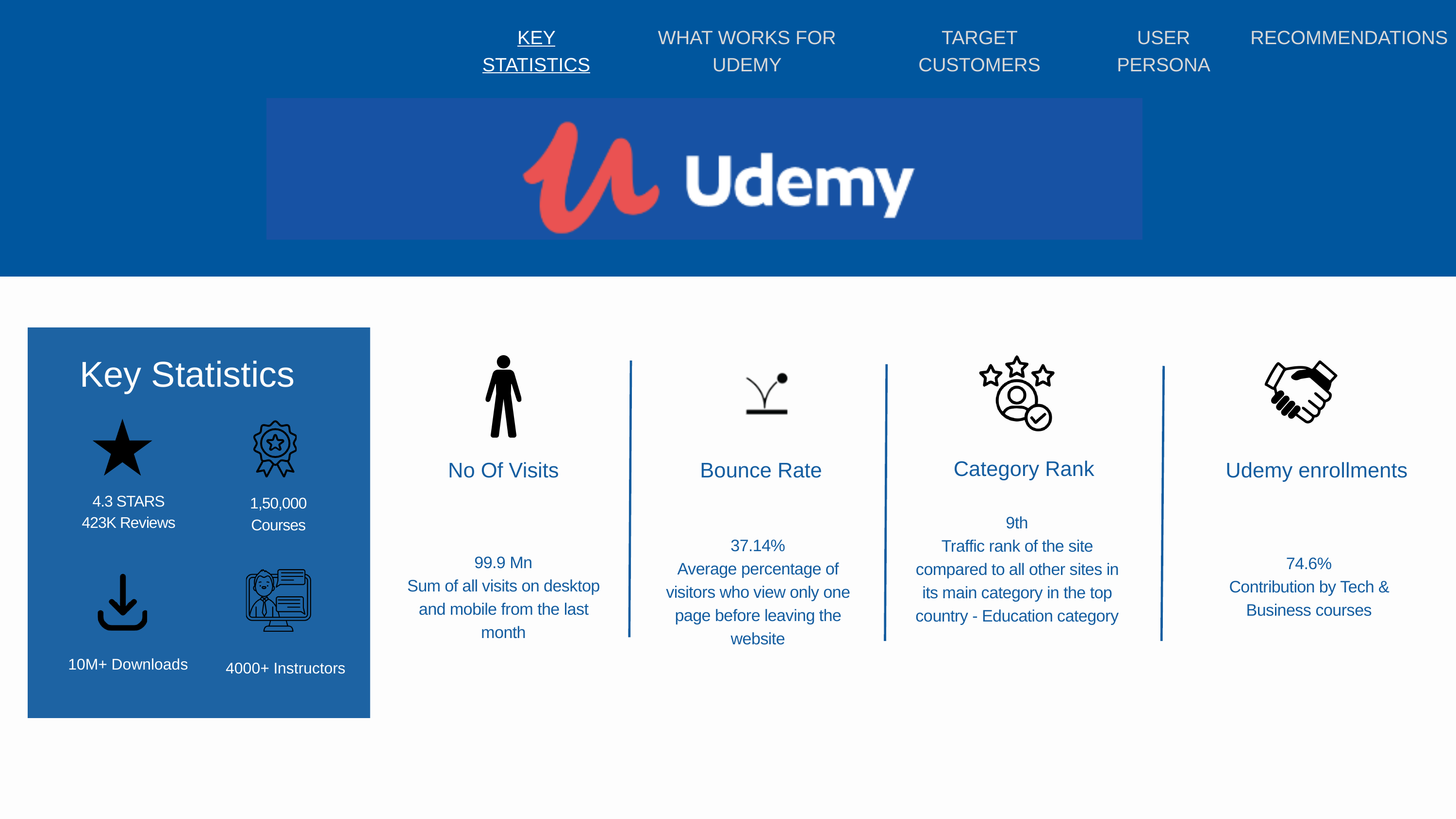

KEY STATISTICS
WHAT WORKS FOR UDEMY
TARGET CUSTOMERS
USER PERSONA
RECOMMENDATIONS

Key Statistics

Category Rank
No Of Visits
Bounce Rate
Udemy enrollments
4.3 STARS
423K Reviews

1,50,000
Courses

9th
Traffic rank of the site compared to all other sites in its main category in the top country - Education category
37.14%
Average percentage of visitors who view only one page before leaving the website
99.9 Mn
Sum of all visits on desktop and mobile from the last month
74.6%
Contribution by Tech & Business courses

10M+ Downloads

4000+ Instructors